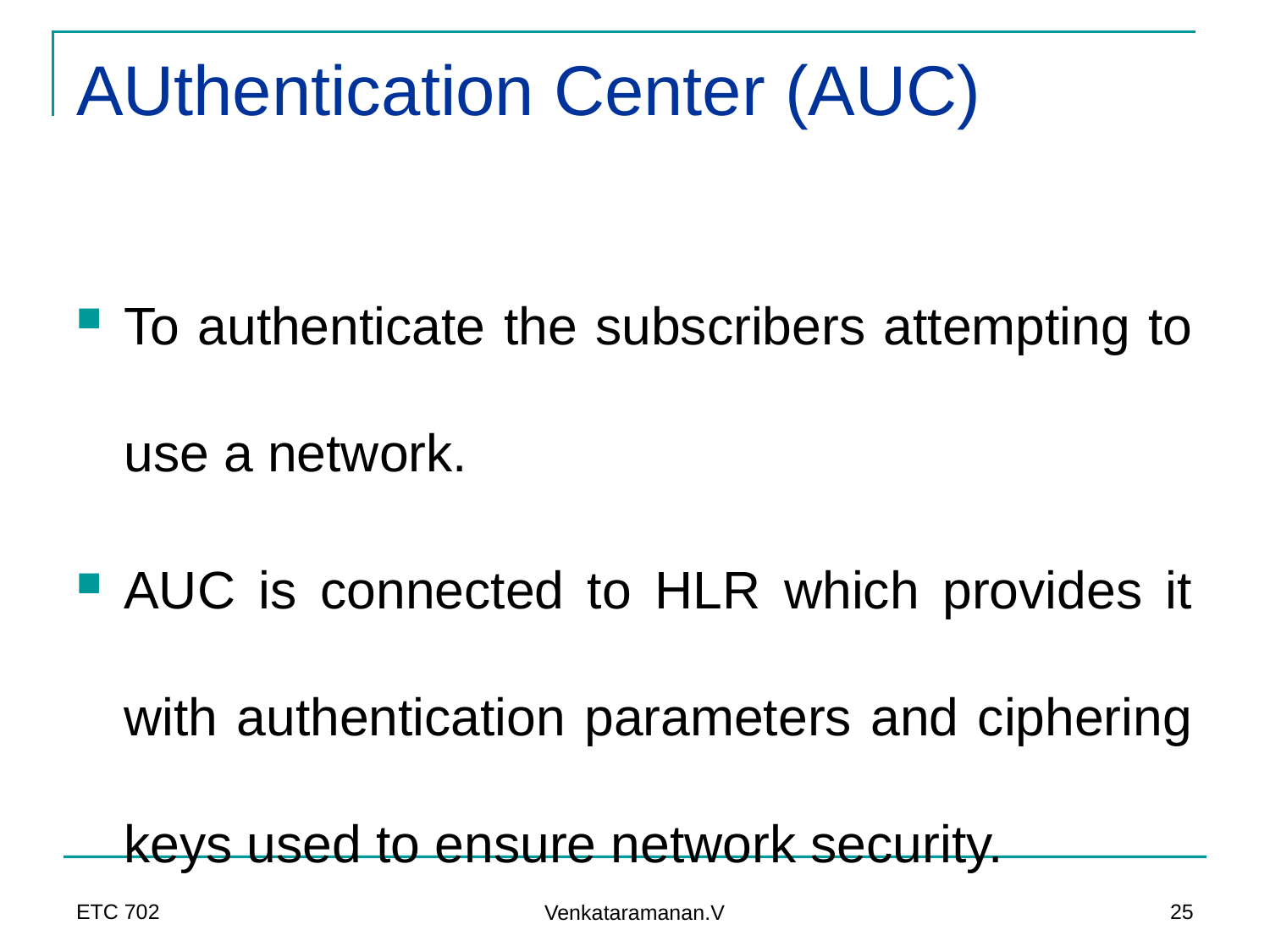

# AUthentication Center (AUC)
To authenticate the subscribers attempting to use a network.
AUC is connected to HLR which provides it with authentication parameters and ciphering keys used to ensure network security.

ETC 702
25
Venkataramanan.V